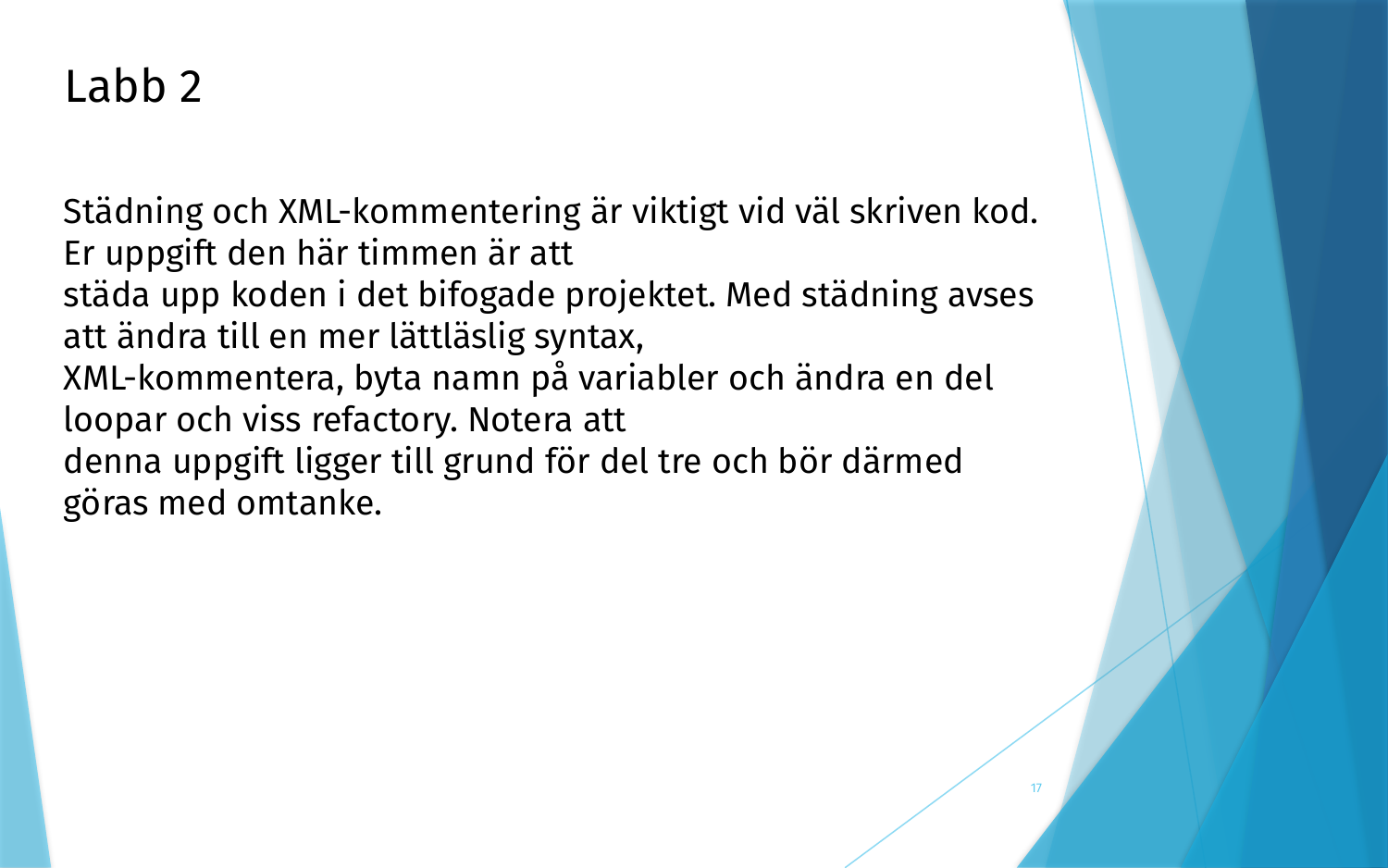

Labb 2
Städning och XML-kommentering är viktigt vid väl skriven kod. Er uppgift den här timmen är att
städa upp koden i det bifogade projektet. Med städning avses att ändra till en mer lättläslig syntax,
XML-kommentera, byta namn på variabler och ändra en del loopar och viss refactory. Notera att
denna uppgift ligger till grund för del tre och bör därmed göras med omtanke.
17